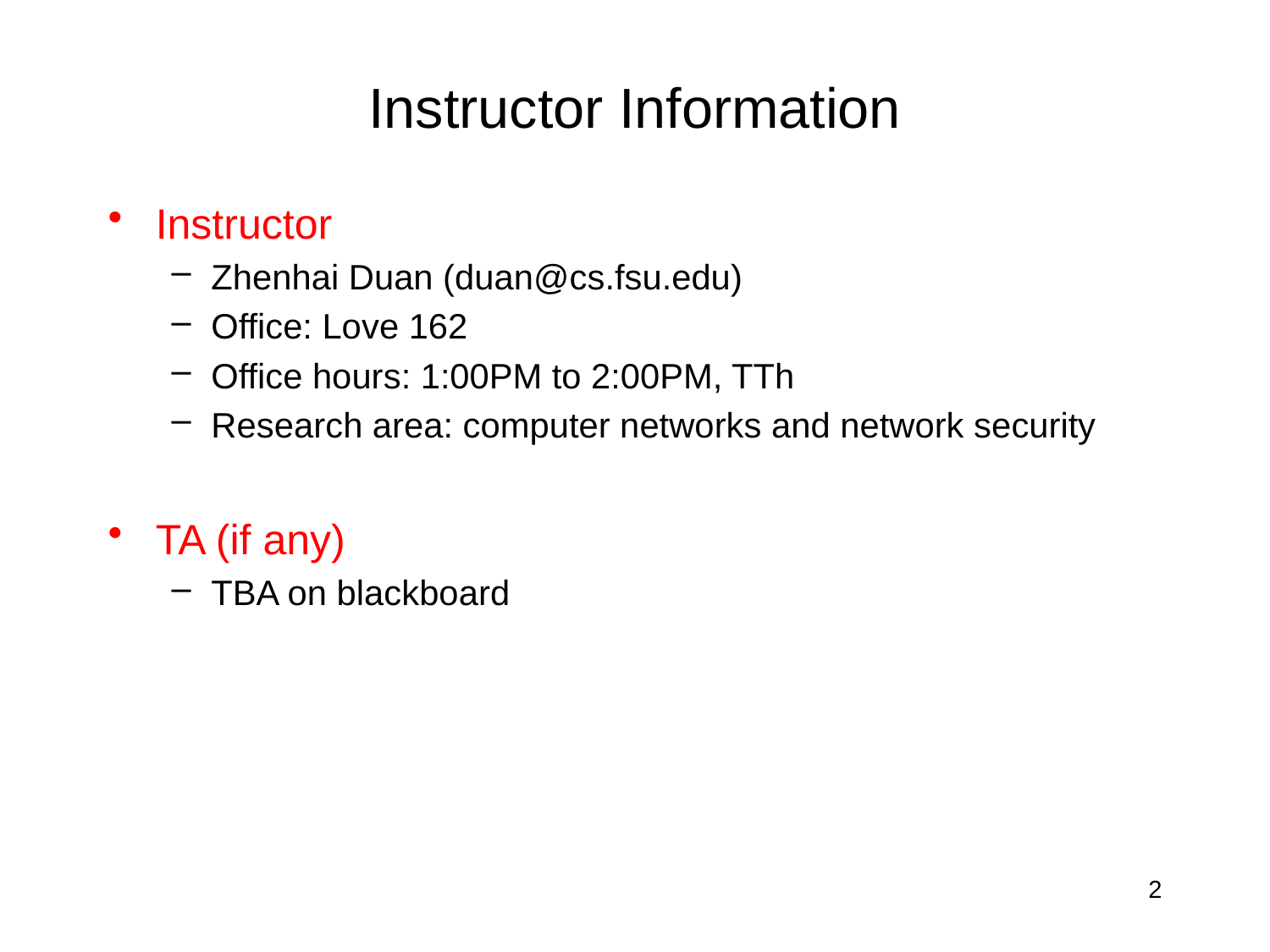

# Instructor Information
Instructor
Zhenhai Duan (duan@cs.fsu.edu)
Office: Love 162
Office hours: 1:00PM to 2:00PM, TTh
Research area: computer networks and network security

TA (if any)
TBA on blackboard
2